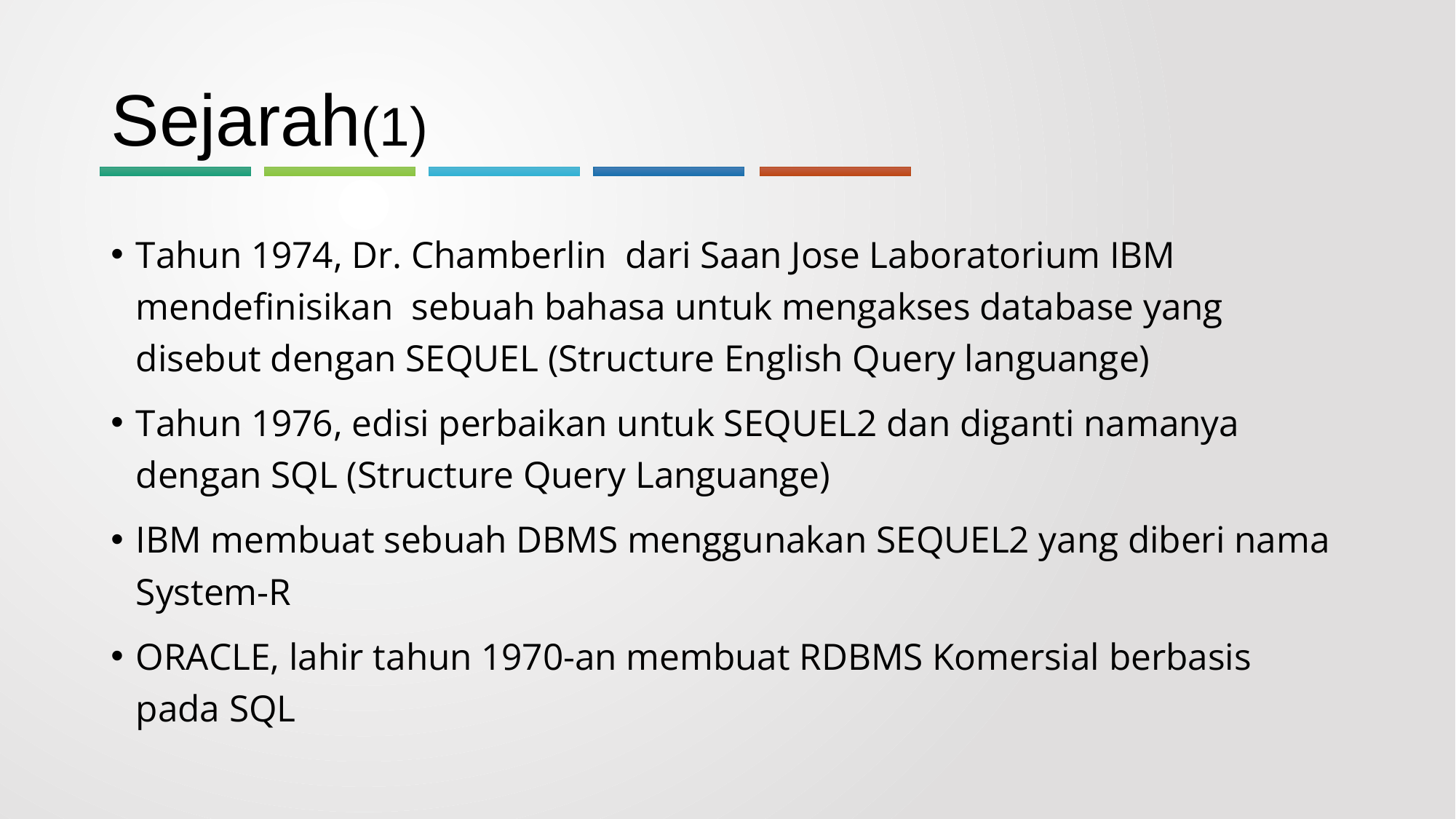

# Sejarah(1)
Tahun 1974, Dr. Chamberlin  dari Saan Jose Laboratorium IBM mendefinisikan  sebuah bahasa untuk mengakses database yang disebut dengan SEQUEL (Structure English Query languange)
Tahun 1976, edisi perbaikan untuk SEQUEL2 dan diganti namanya dengan SQL (Structure Query Languange)
IBM membuat sebuah DBMS menggunakan SEQUEL2 yang diberi nama System-R
ORACLE, lahir tahun 1970-an membuat RDBMS Komersial berbasis pada SQL